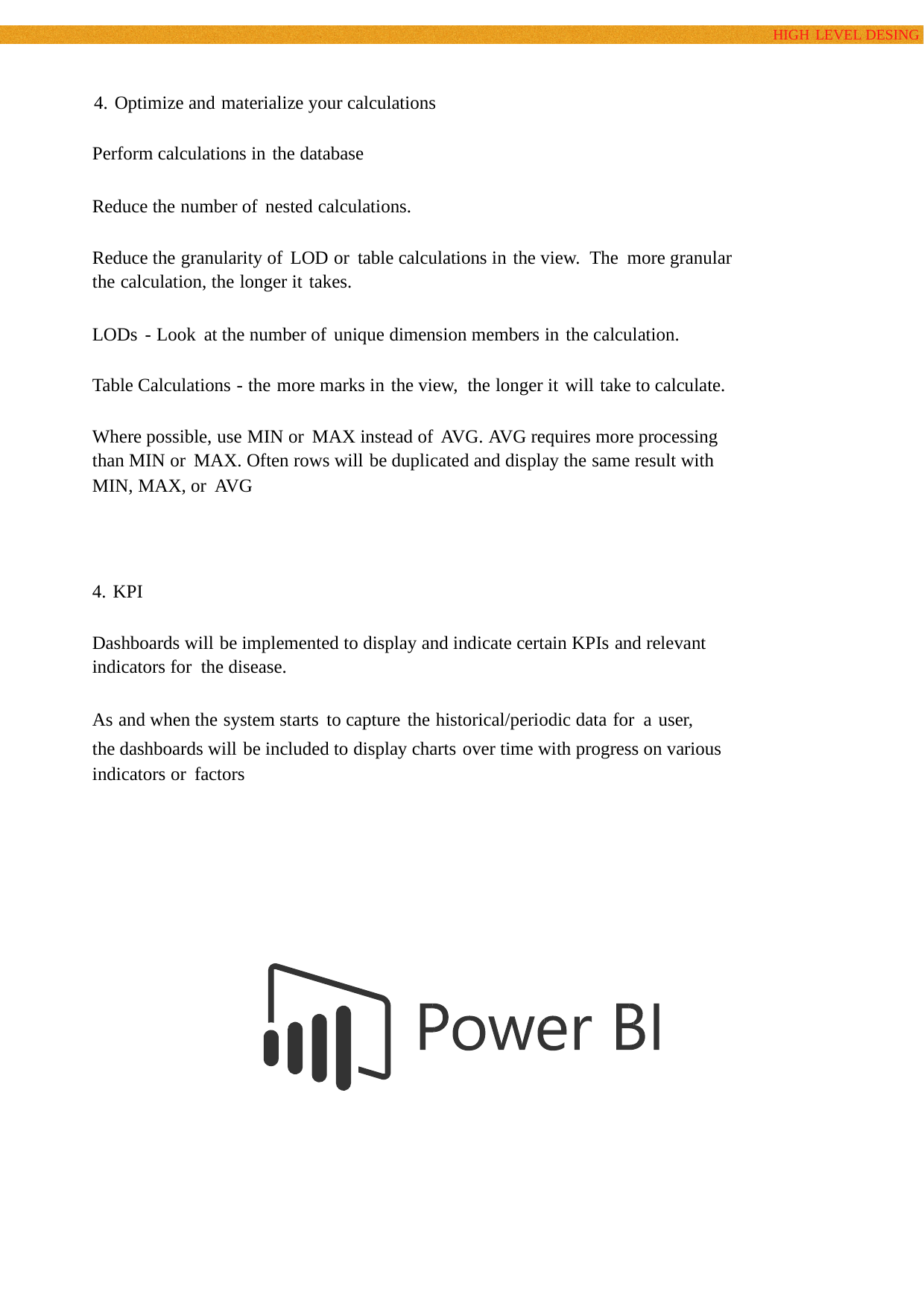

4. Optimize and materialize your calculations
Perform calculations in the database

HIGH LEVEL DESING
Reduce the number of nested calculations.
Reduce the granularity of LOD or table calculations in the view.  The more granular
the calculation, the longer it takes.
LODs - Look at the number of unique dimension members in the calculation.
Table Calculations - the more marks in the view,  the longer it will take to calculate.
Where possible, use MIN or MAX instead of AVG. AVG requires more processing
than MIN or MAX. Often rows will be duplicated and display the same result with
MIN, MAX, or AVG
4. KPI
Dashboards will be implemented to display and indicate certain KPIs and relevant
indicators for the disease.
As and when the system starts to capture the historical/periodic data for a user,
the dashboards will be included to display charts over time with progress on various indicators or factors